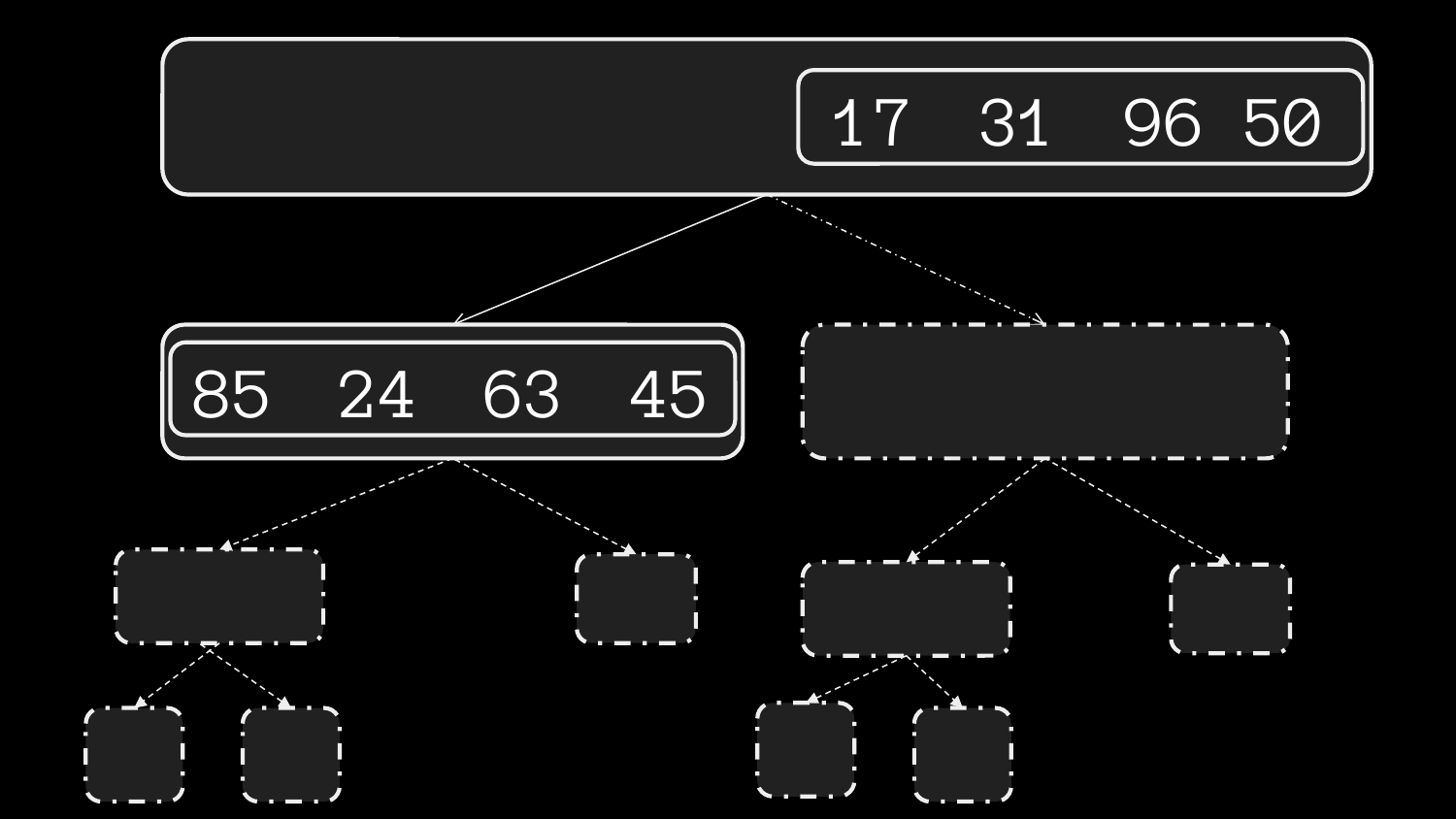

17	31	96 50

85	24	63	45